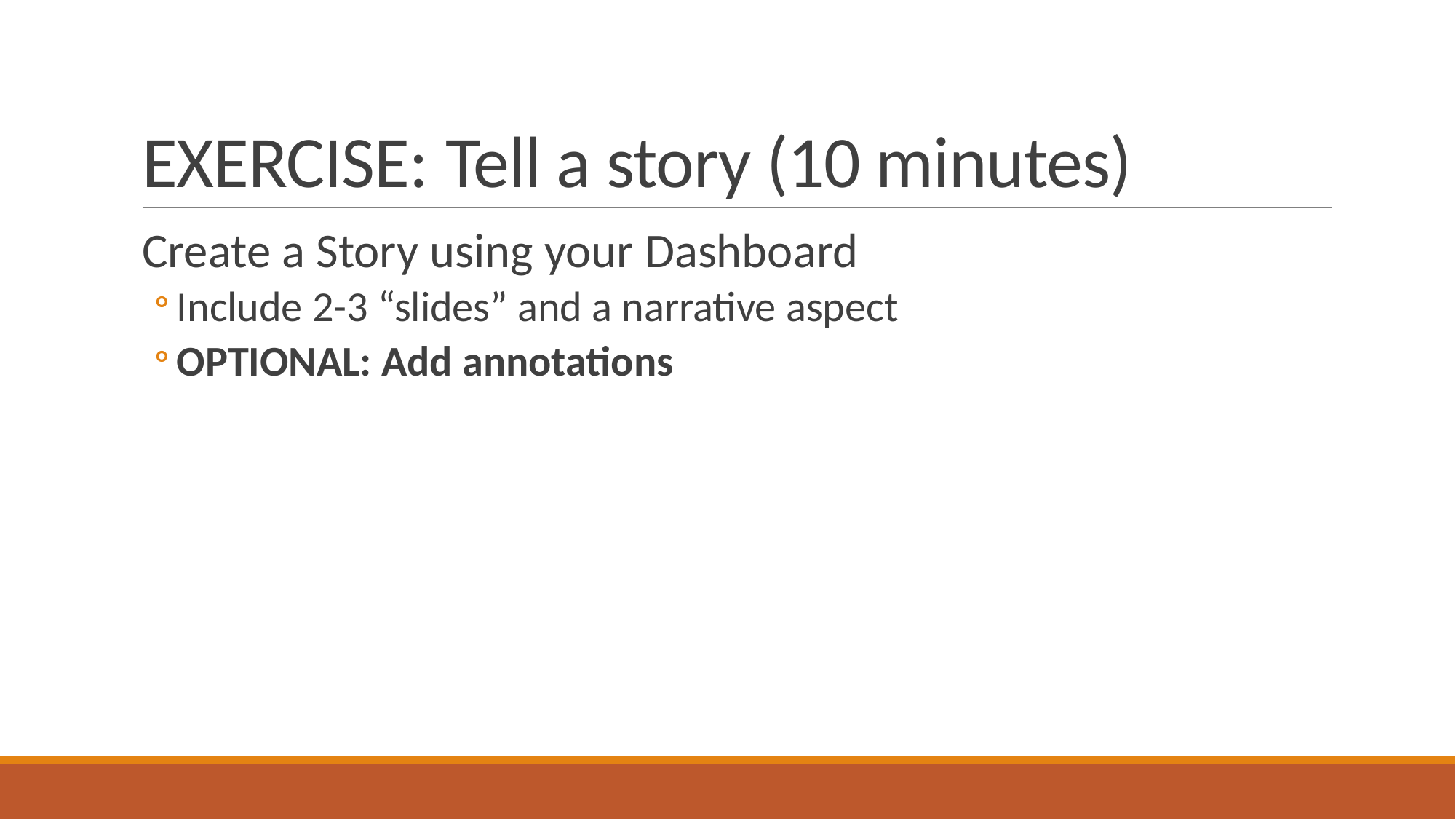

# EXERCISE: Tell a story (10 minutes)
Create a Story using your Dashboard
Include 2-3 “slides” and a narrative aspect
OPTIONAL: Add annotations